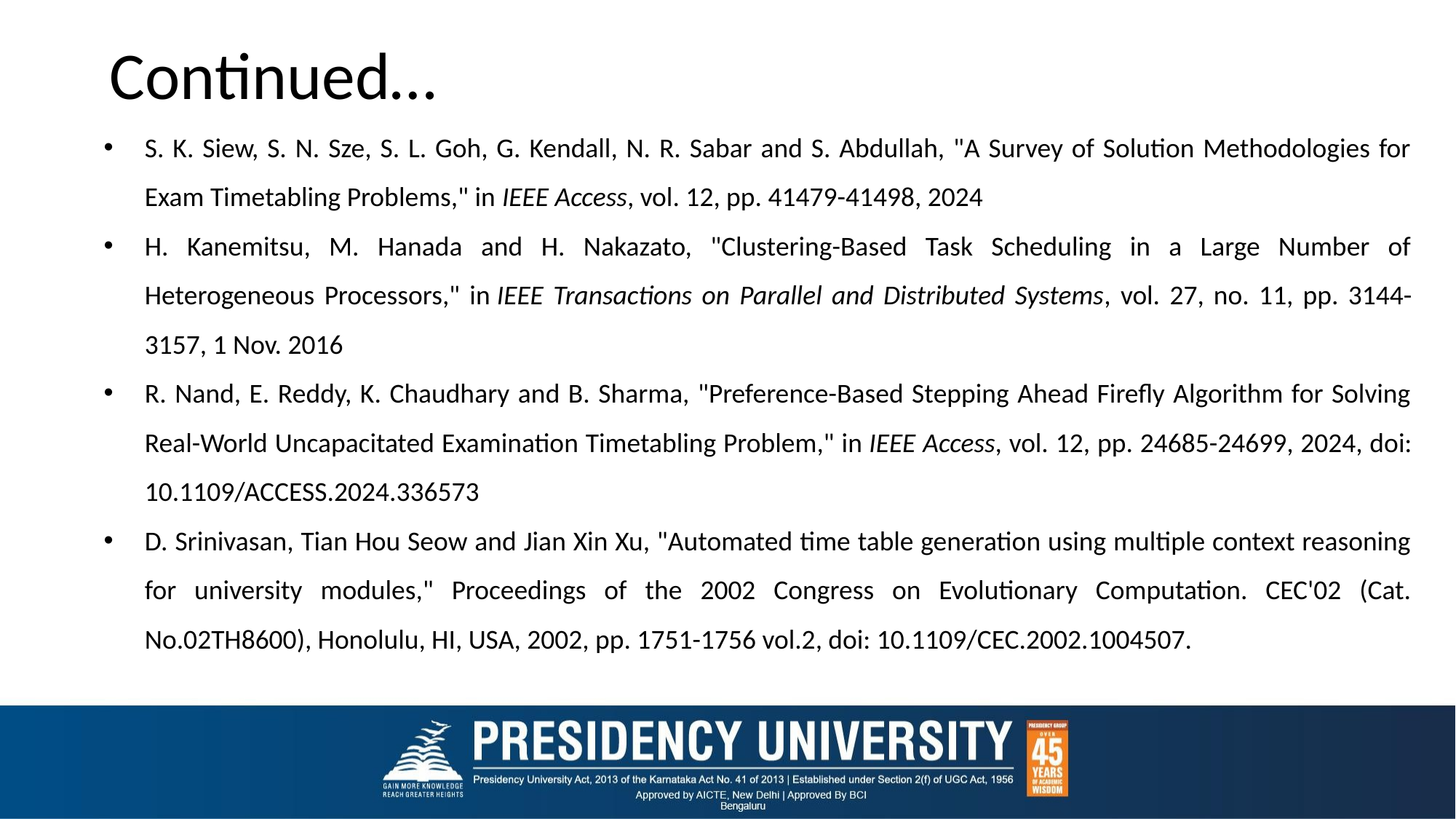

# Continued…
S. K. Siew, S. N. Sze, S. L. Goh, G. Kendall, N. R. Sabar and S. Abdullah, "A Survey of Solution Methodologies for Exam Timetabling Problems," in IEEE Access, vol. 12, pp. 41479-41498, 2024
H. Kanemitsu, M. Hanada and H. Nakazato, "Clustering-Based Task Scheduling in a Large Number of Heterogeneous Processors," in IEEE Transactions on Parallel and Distributed Systems, vol. 27, no. 11, pp. 3144-3157, 1 Nov. 2016
R. Nand, E. Reddy, K. Chaudhary and B. Sharma, "Preference-Based Stepping Ahead Firefly Algorithm for Solving Real-World Uncapacitated Examination Timetabling Problem," in IEEE Access, vol. 12, pp. 24685-24699, 2024, doi: 10.1109/ACCESS.2024.336573
D. Srinivasan, Tian Hou Seow and Jian Xin Xu, "Automated time table generation using multiple context reasoning for university modules," Proceedings of the 2002 Congress on Evolutionary Computation. CEC'02 (Cat. No.02TH8600), Honolulu, HI, USA, 2002, pp. 1751-1756 vol.2, doi: 10.1109/CEC.2002.1004507.